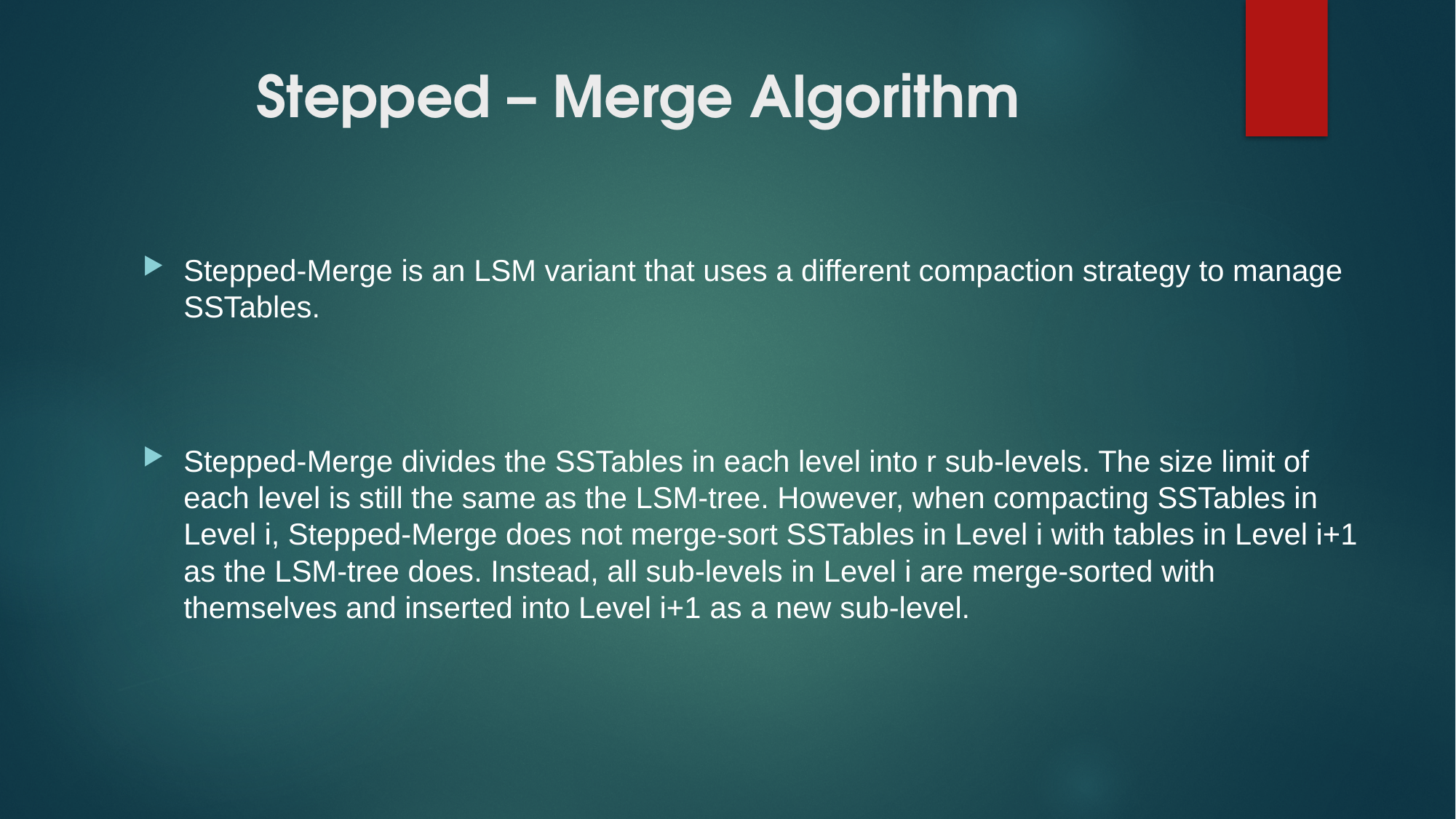

# Stepped – Merge Algorithm
Stepped-Merge is an LSM variant that uses a different compaction strategy to manage SSTables.

Stepped-Merge divides the SSTables in each level into r sub-levels. The size limit of each level is still the same as the LSM-tree. However, when compacting SSTables in Level i, Stepped-Merge does not merge-sort SSTables in Level i with tables in Level i+1 as the LSM-tree does. Instead, all sub-levels in Level i are merge-sorted with themselves and inserted into Level i+1 as a new sub-level.